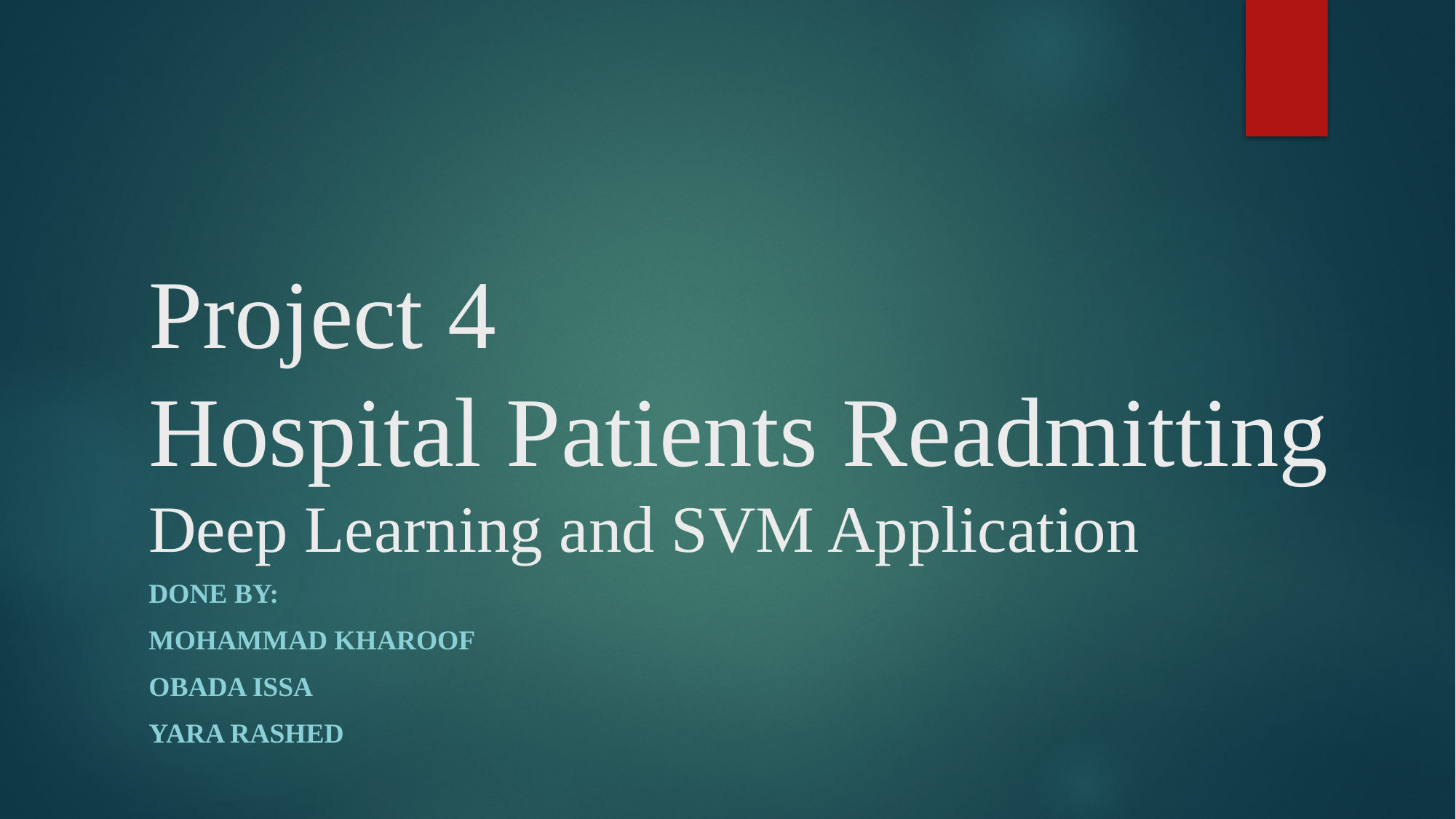

# Project 4 Hospital Patients Readmitting Deep Learning and SVM Application
Done by:
Mohammad Kharoof
Obada Issa
Yara Rashed